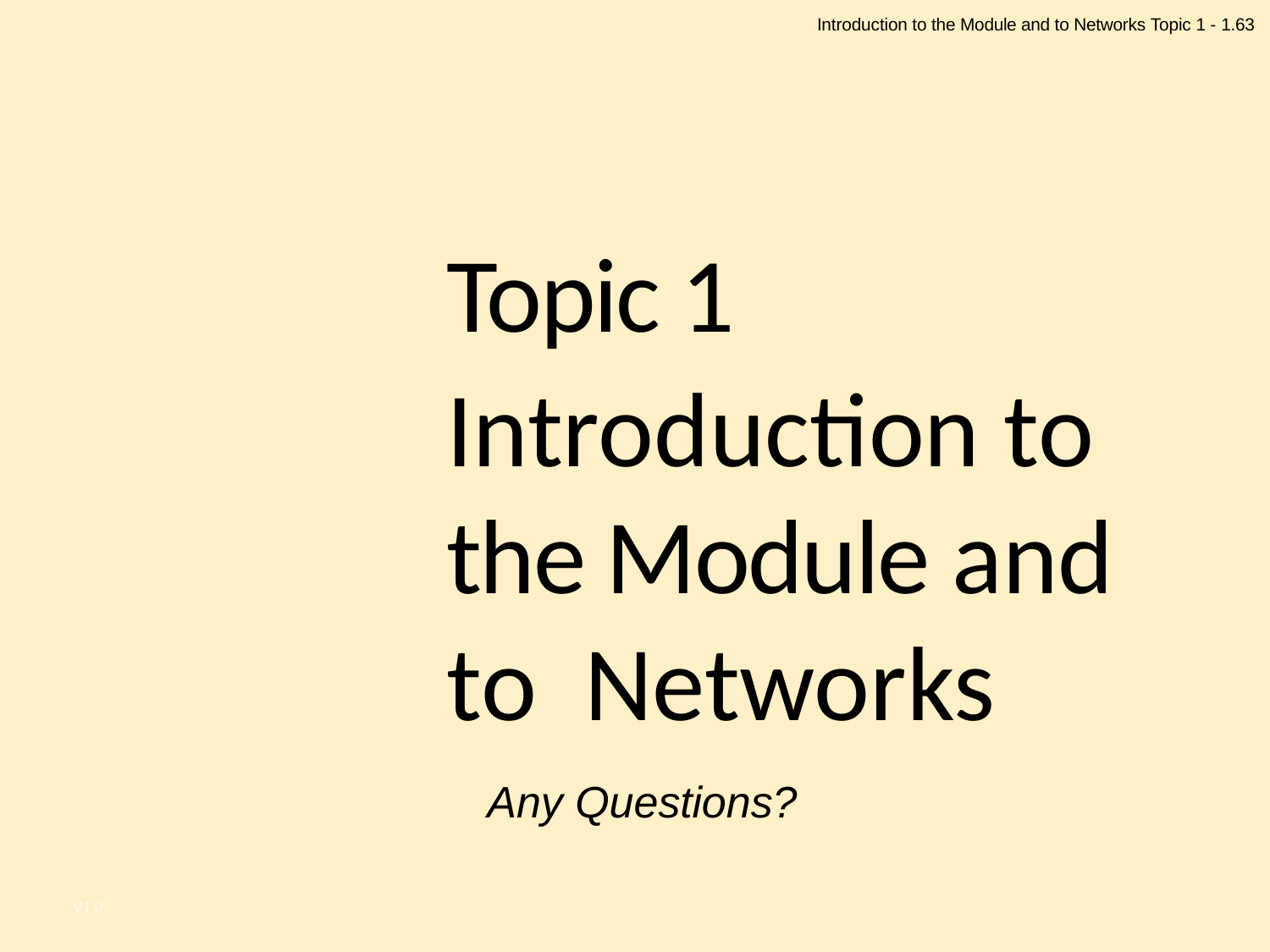

Introduction to the Module and to Networks Topic 1 - 1.63
# Topic 1 Introduction to the Module and to  Networks
Any Questions?
V1.0